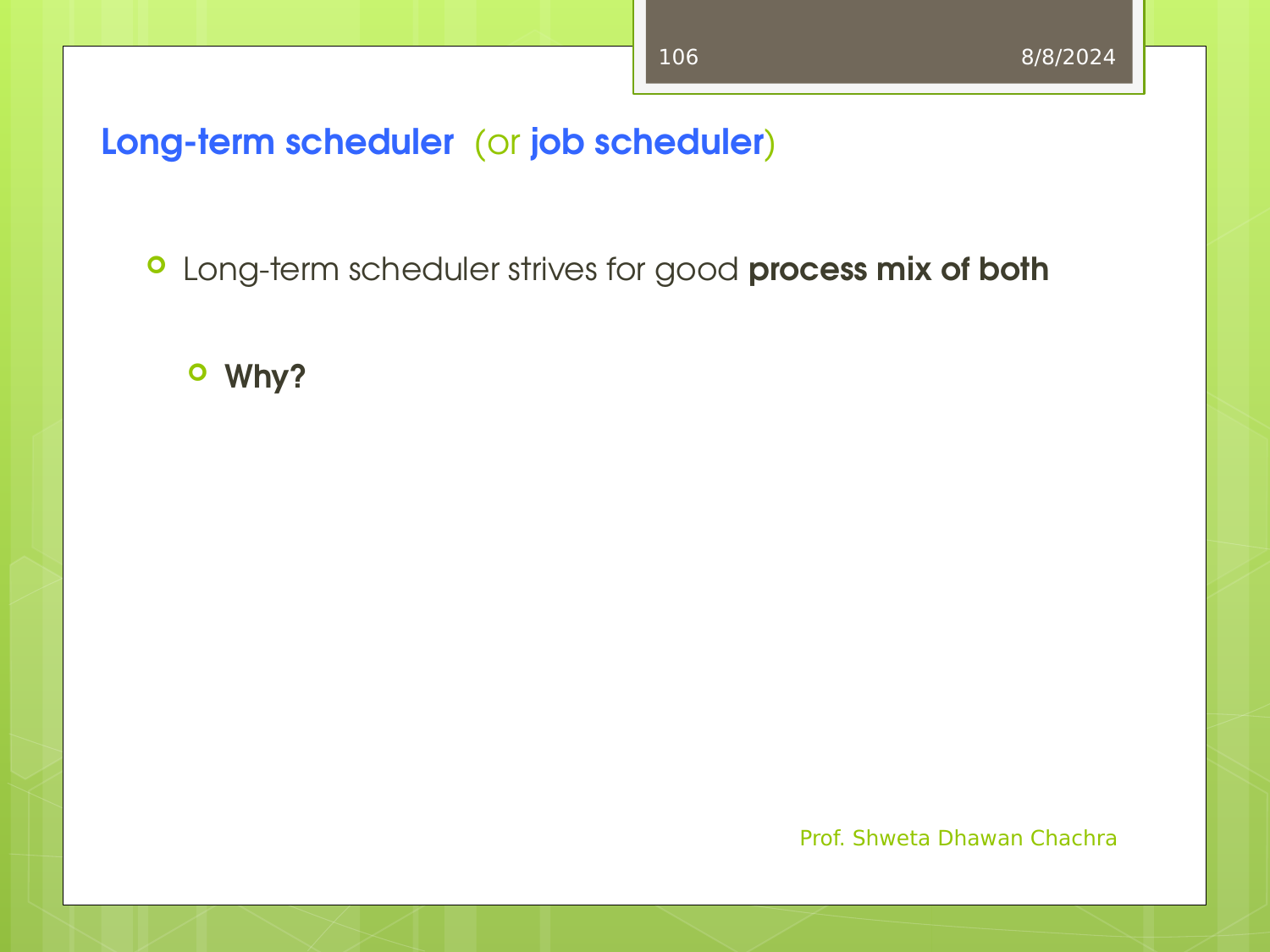

106
8/8/2024
Long-term scheduler  (or job scheduler)
Long-term scheduler strives for good process mix of both

Why?
Prof. Shweta Dhawan Chachra